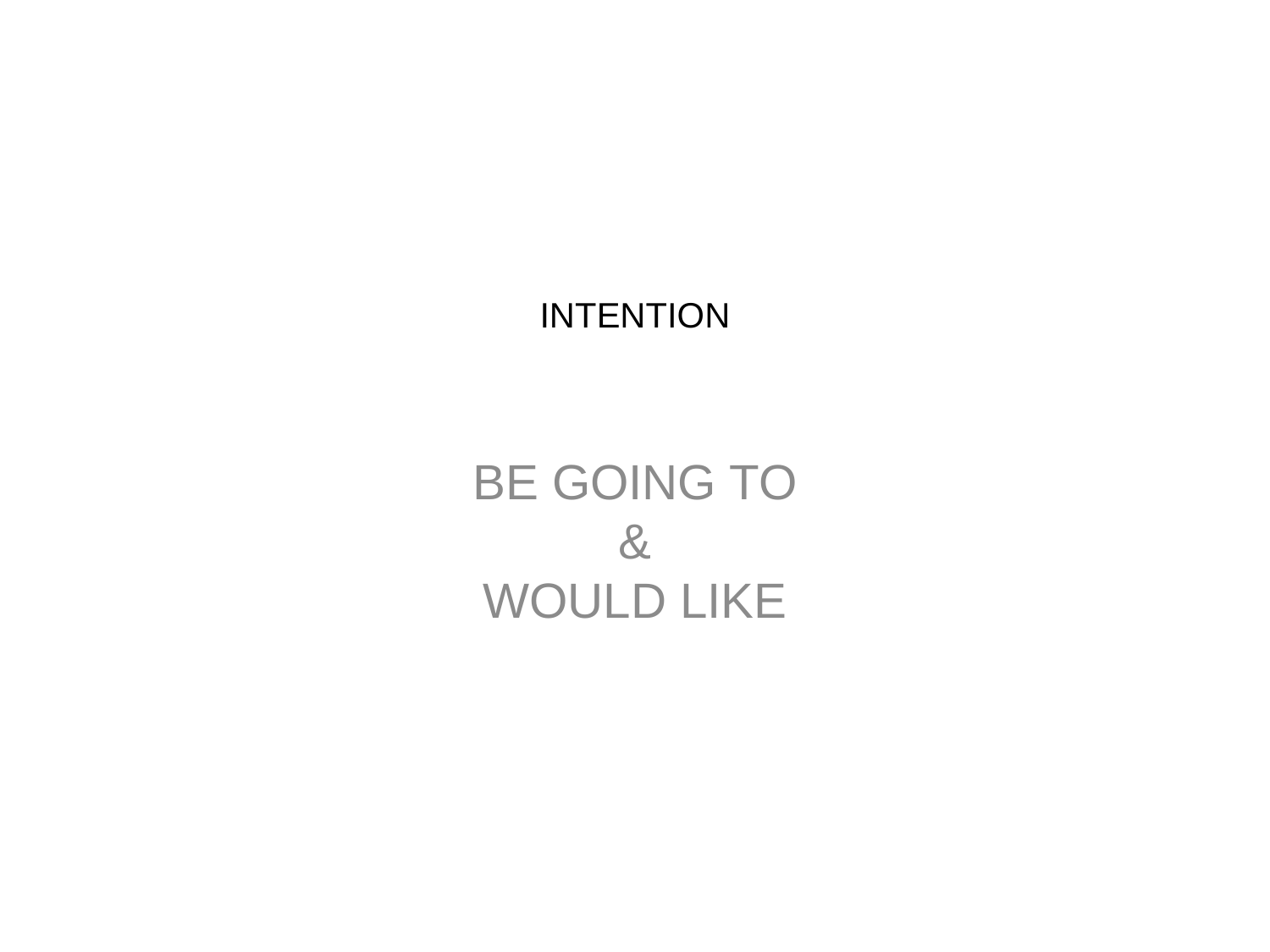

# INTENTION
BE GOING TO
&
WOULD LIKE